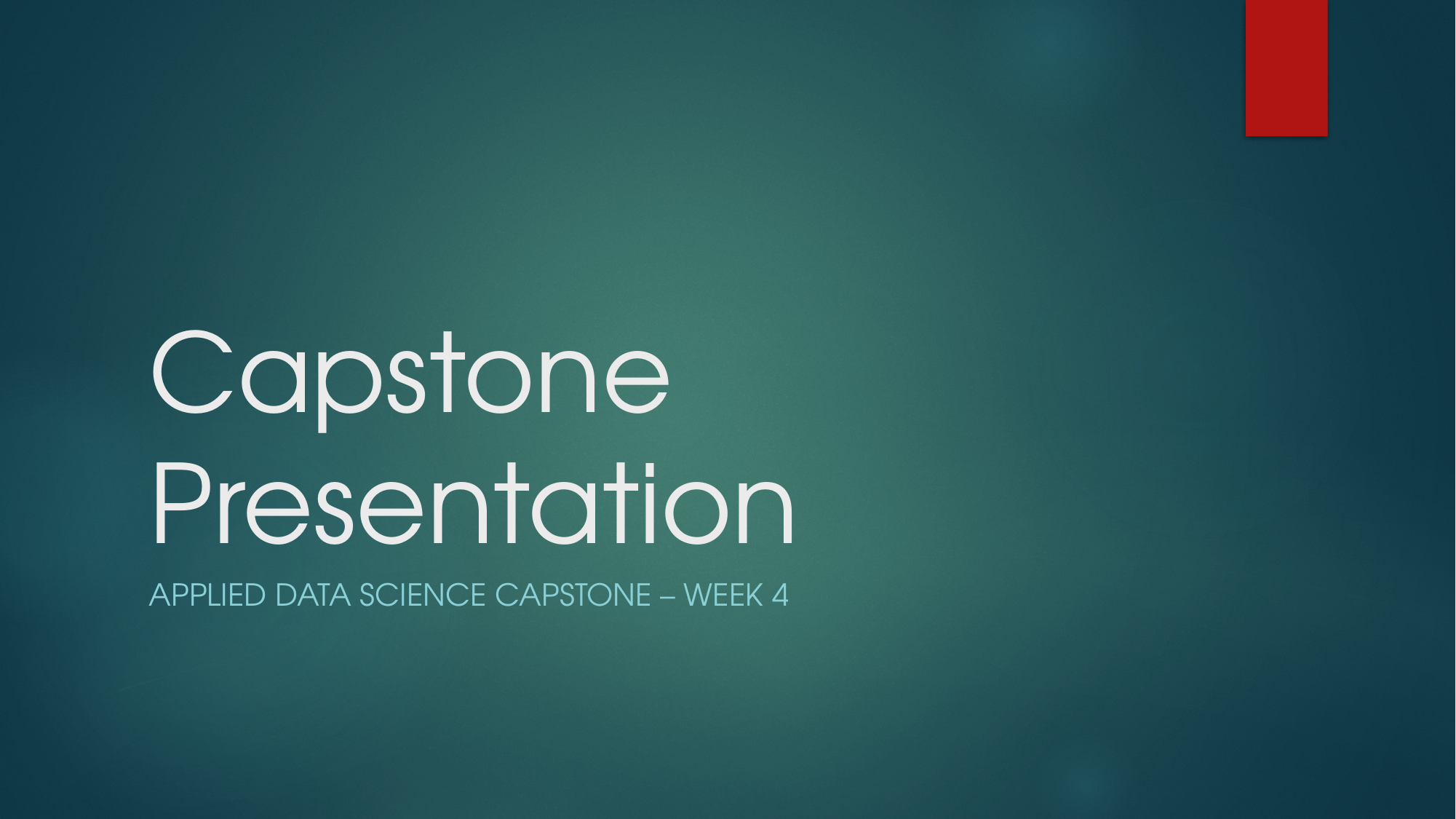

# Capstone Presentation
Applied Data Science capstone – Week 4